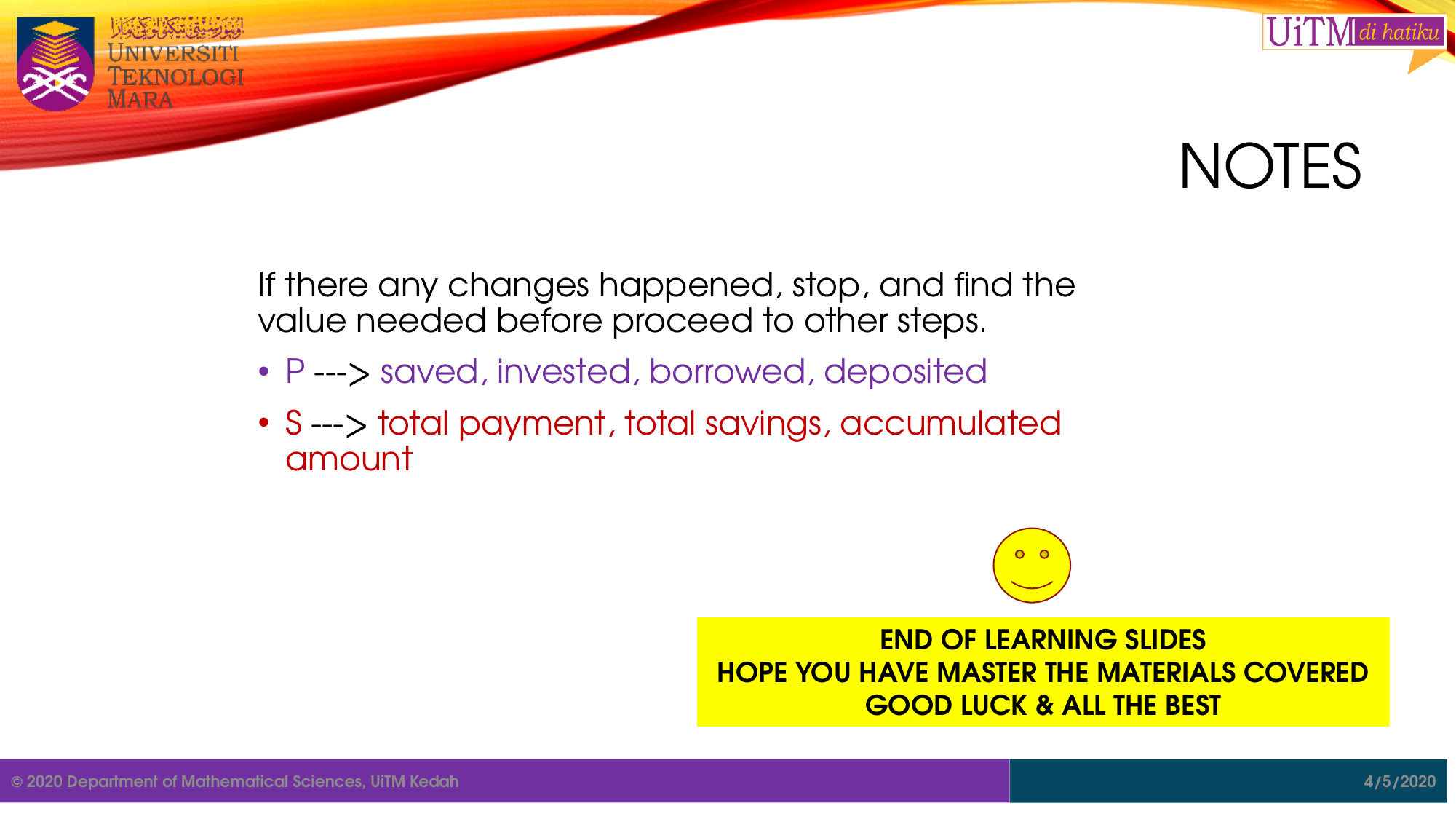

# Notes
If there any changes happened, stop, and find the value needed before proceed to other steps.
P ---> saved, invested, borrowed, deposited
S ---> total payment, total savings, accumulated amount

END OF LEARNING SLIDES
HOPE YOU HAVE MASTER THE MATERIALS COVERED
GOOD LUCK & ALL THE BEST